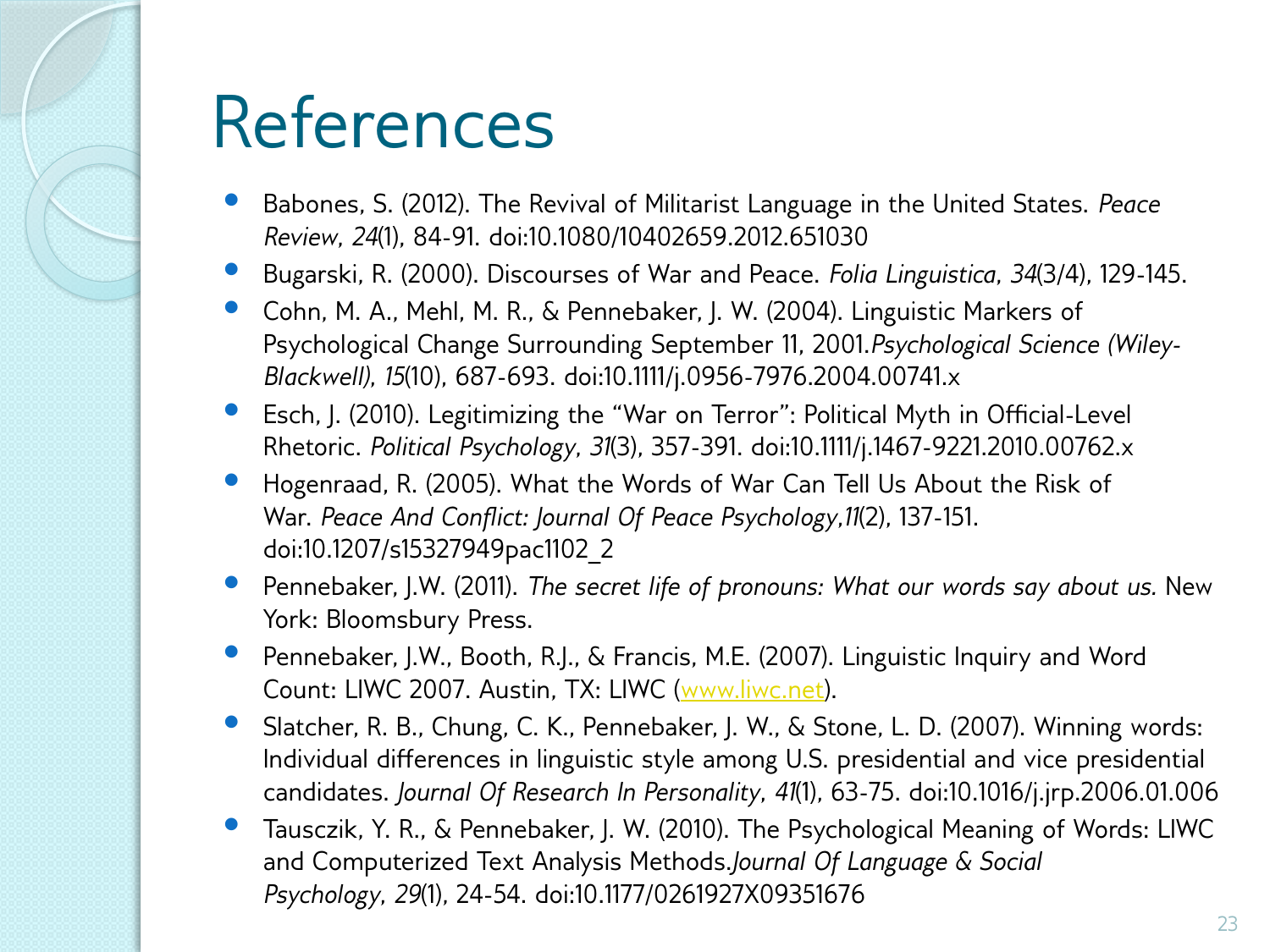

# References
Babones, S. (2012). The Revival of Militarist Language in the United States. Peace Review, 24(1), 84-91. doi:10.1080/10402659.2012.651030
Bugarski, R. (2000). Discourses of War and Peace. Folia Linguistica, 34(3/4), 129-145.
Cohn, M. A., Mehl, M. R., & Pennebaker, J. W. (2004). Linguistic Markers of Psychological Change Surrounding September 11, 2001.Psychological Science (Wiley-Blackwell), 15(10), 687-693. doi:10.1111/j.0956-7976.2004.00741.x
Esch, J. (2010). Legitimizing the “War on Terror”: Political Myth in Official-Level Rhetoric. Political Psychology, 31(3), 357-391. doi:10.1111/j.1467-9221.2010.00762.x
Hogenraad, R. (2005). What the Words of War Can Tell Us About the Risk of War. Peace And Conflict: Journal Of Peace Psychology,11(2), 137-151. doi:10.1207/s15327949pac1102_2
Pennebaker, J.W. (2011). The secret life of pronouns: What our words say about us. New York: Bloomsbury Press.
Pennebaker, J.W., Booth, R.J., & Francis, M.E. (2007). Linguistic Inquiry and Word Count: LIWC 2007. Austin, TX: LIWC (www.liwc.net).
Slatcher, R. B., Chung, C. K., Pennebaker, J. W., & Stone, L. D. (2007). Winning words: Individual differences in linguistic style among U.S. presidential and vice presidential candidates. Journal Of Research In Personality, 41(1), 63-75. doi:10.1016/j.jrp.2006.01.006
Tausczik, Y. R., & Pennebaker, J. W. (2010). The Psychological Meaning of Words: LIWC and Computerized Text Analysis Methods.Journal Of Language & Social Psychology, 29(1), 24-54. doi:10.1177/0261927X09351676
23